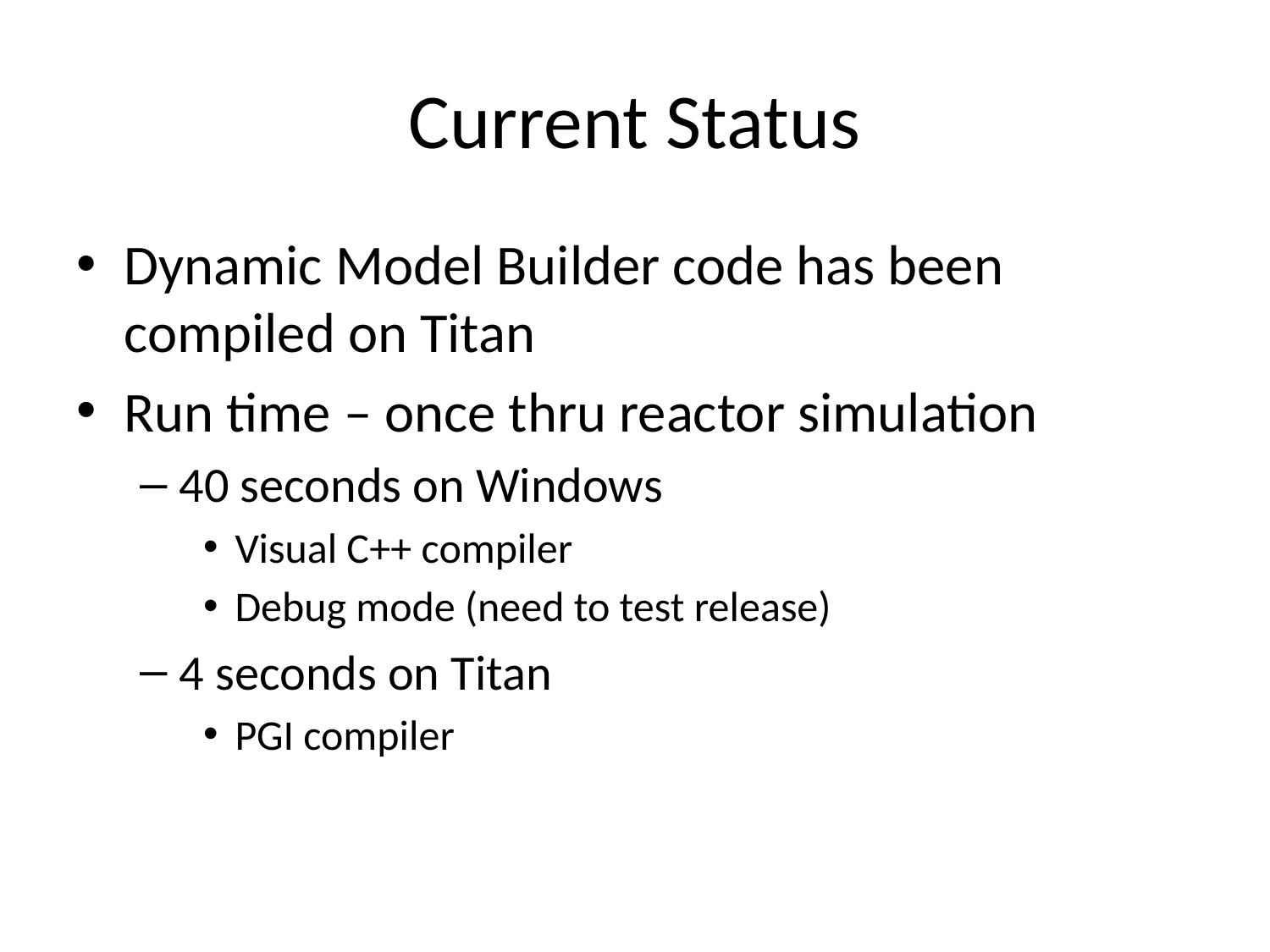

# Current Status
Dynamic Model Builder code has been compiled on Titan
Run time – once thru reactor simulation
40 seconds on Windows
Visual C++ compiler
Debug mode (need to test release)
4 seconds on Titan
PGI compiler